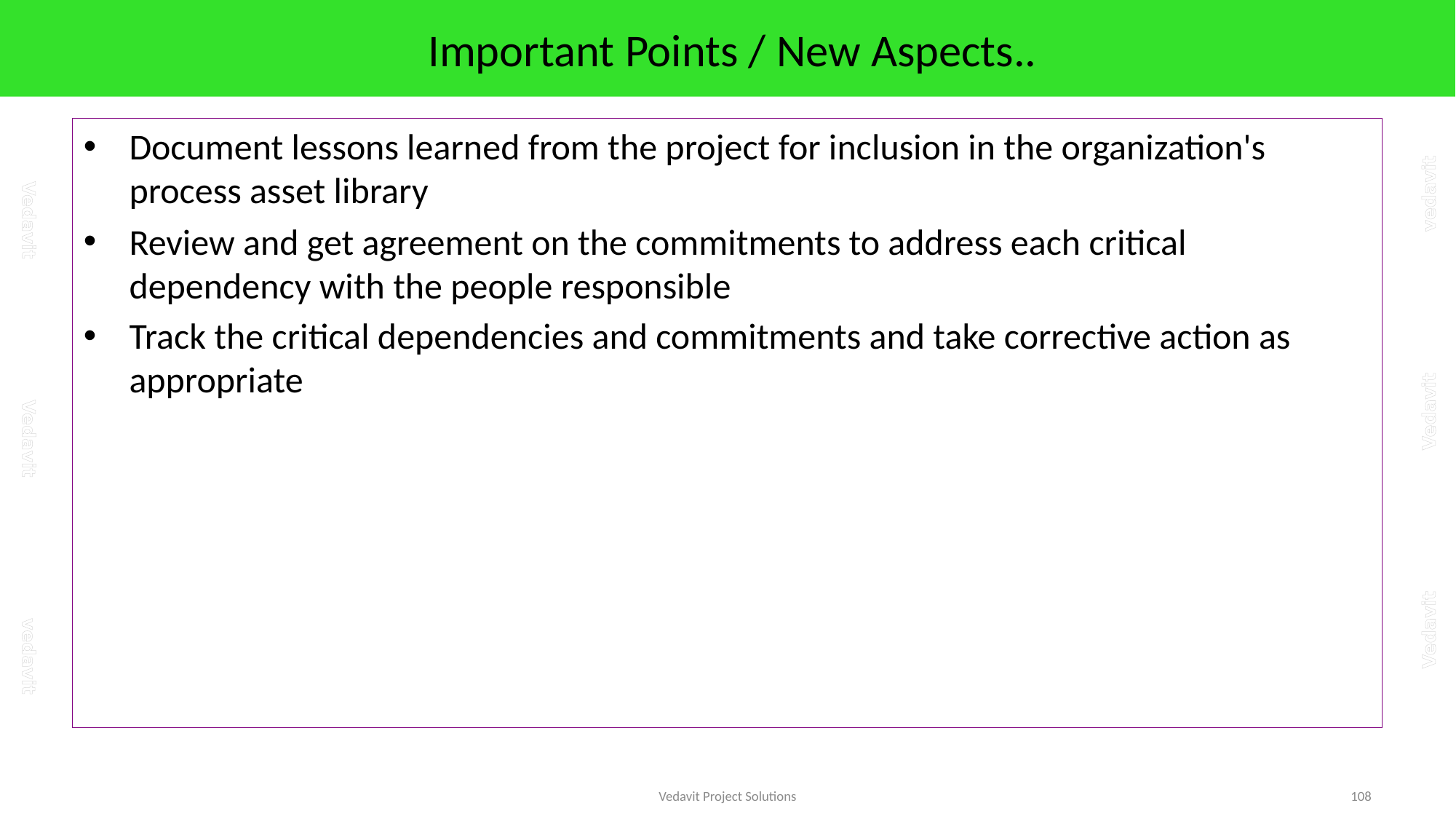

# Important Points / New Aspects..
Document lessons learned from the project for inclusion in the organization's process asset library
Review and get agreement on the commitments to address each critical dependency with the people responsible
Track the critical dependencies and commitments and take corrective action as appropriate
Vedavit Project Solutions
108